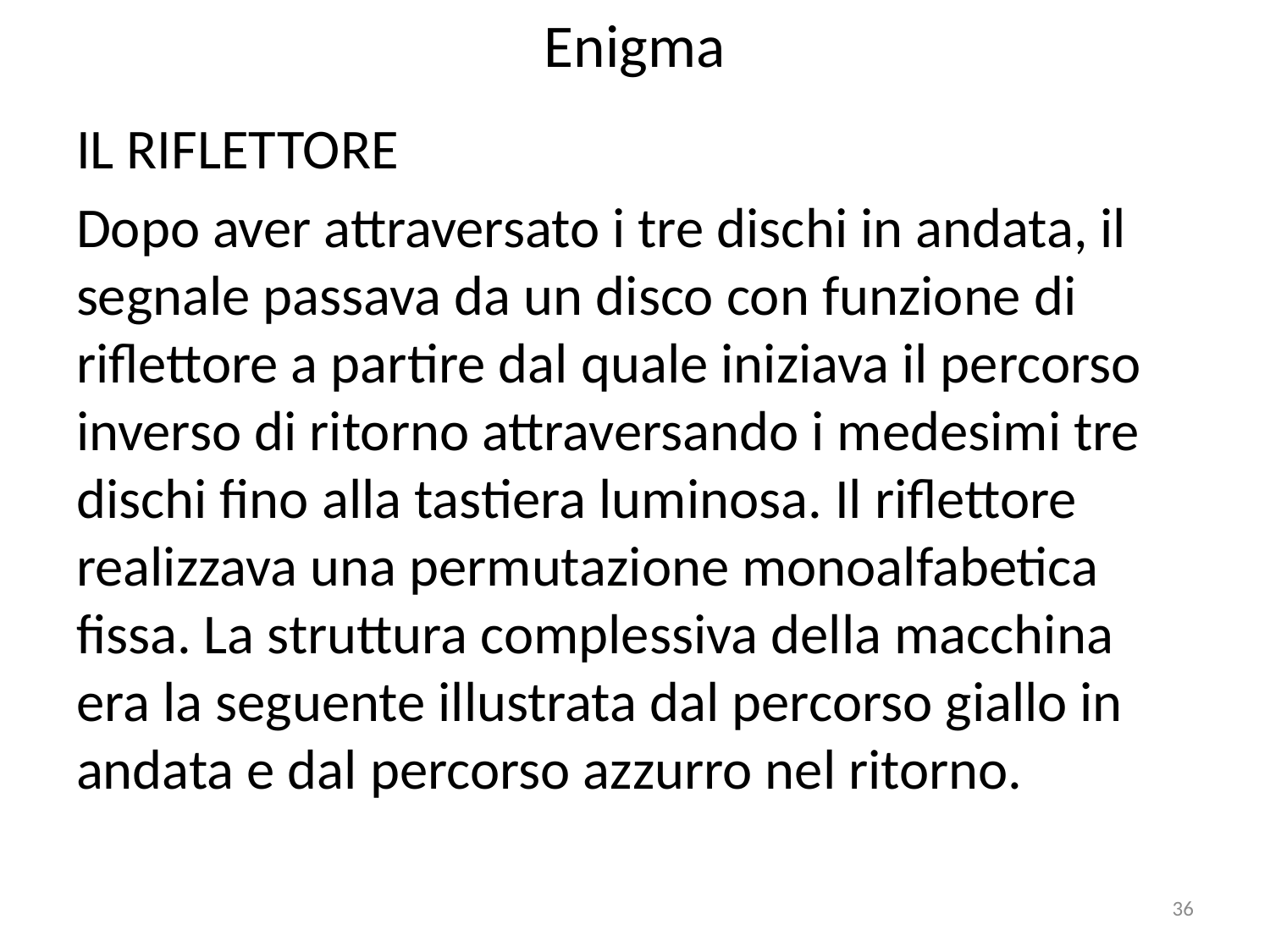

# Enigma
IL RIFLETTORE
Dopo aver attraversato i tre dischi in andata, il segnale passava da un disco con funzione di riflettore a partire dal quale iniziava il percorso inverso di ritorno attraversando i medesimi tre dischi fino alla tastiera luminosa. Il riflettore realizzava una permutazione monoalfabetica fissa. La struttura complessiva della macchina era la seguente illustrata dal percorso giallo in andata e dal percorso azzurro nel ritorno.
36